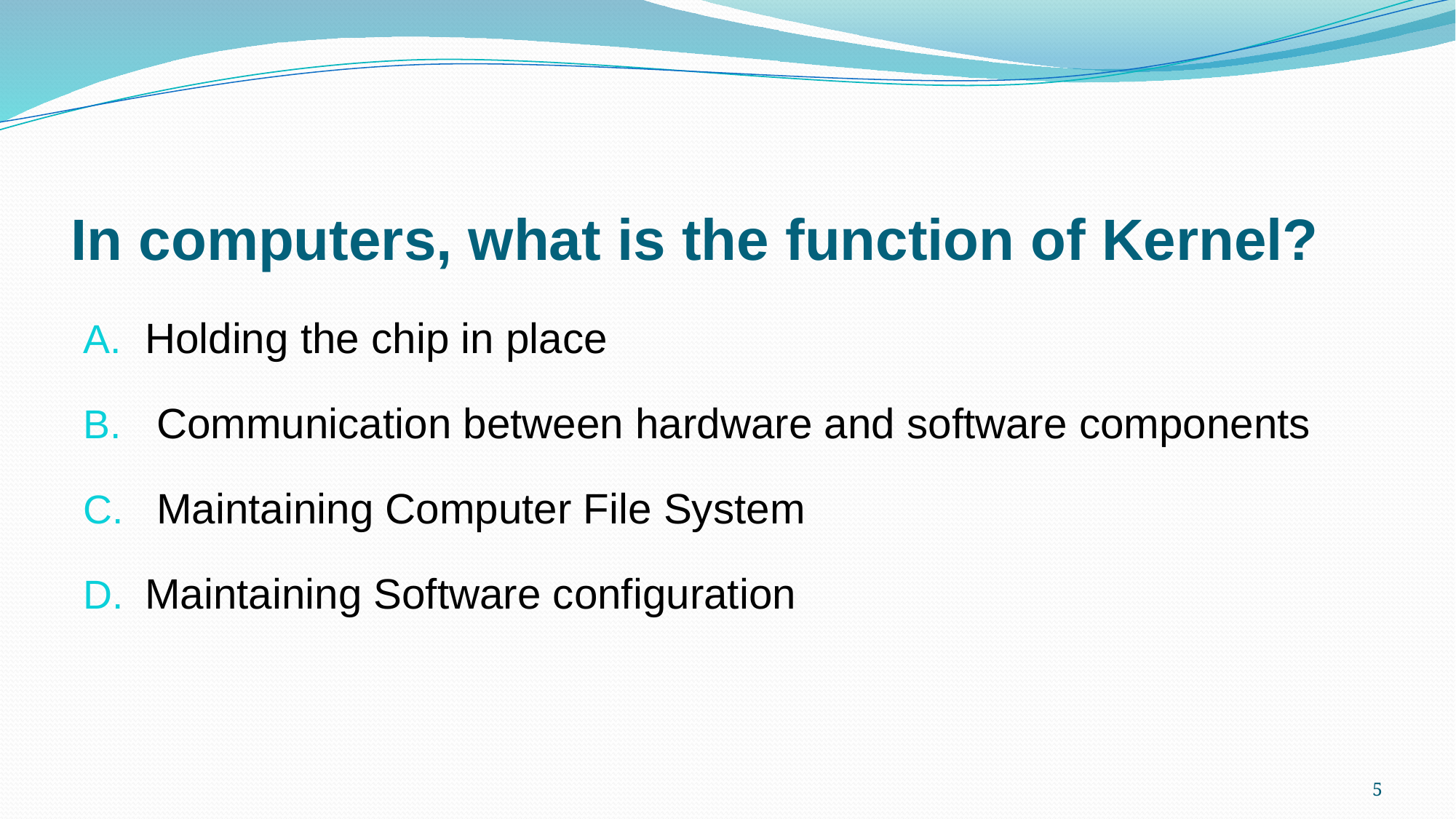

# In computers, what is the function of Kernel?
Holding the chip in place
 Communication between hardware and software components
 Maintaining Computer File System
Maintaining Software configuration
5